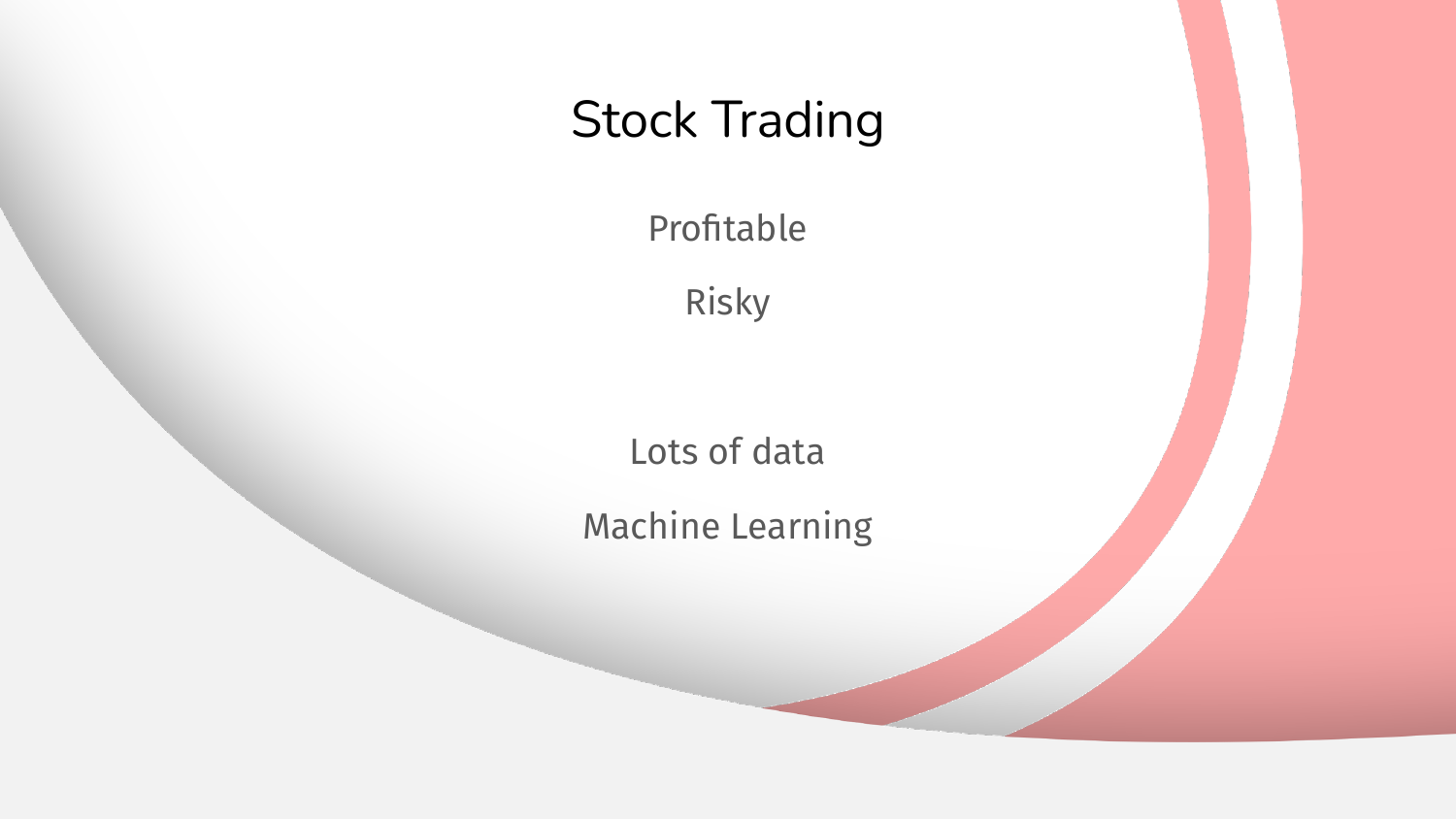

# Stock Trading
Profitable
Risky

Lots of data
Machine Learning